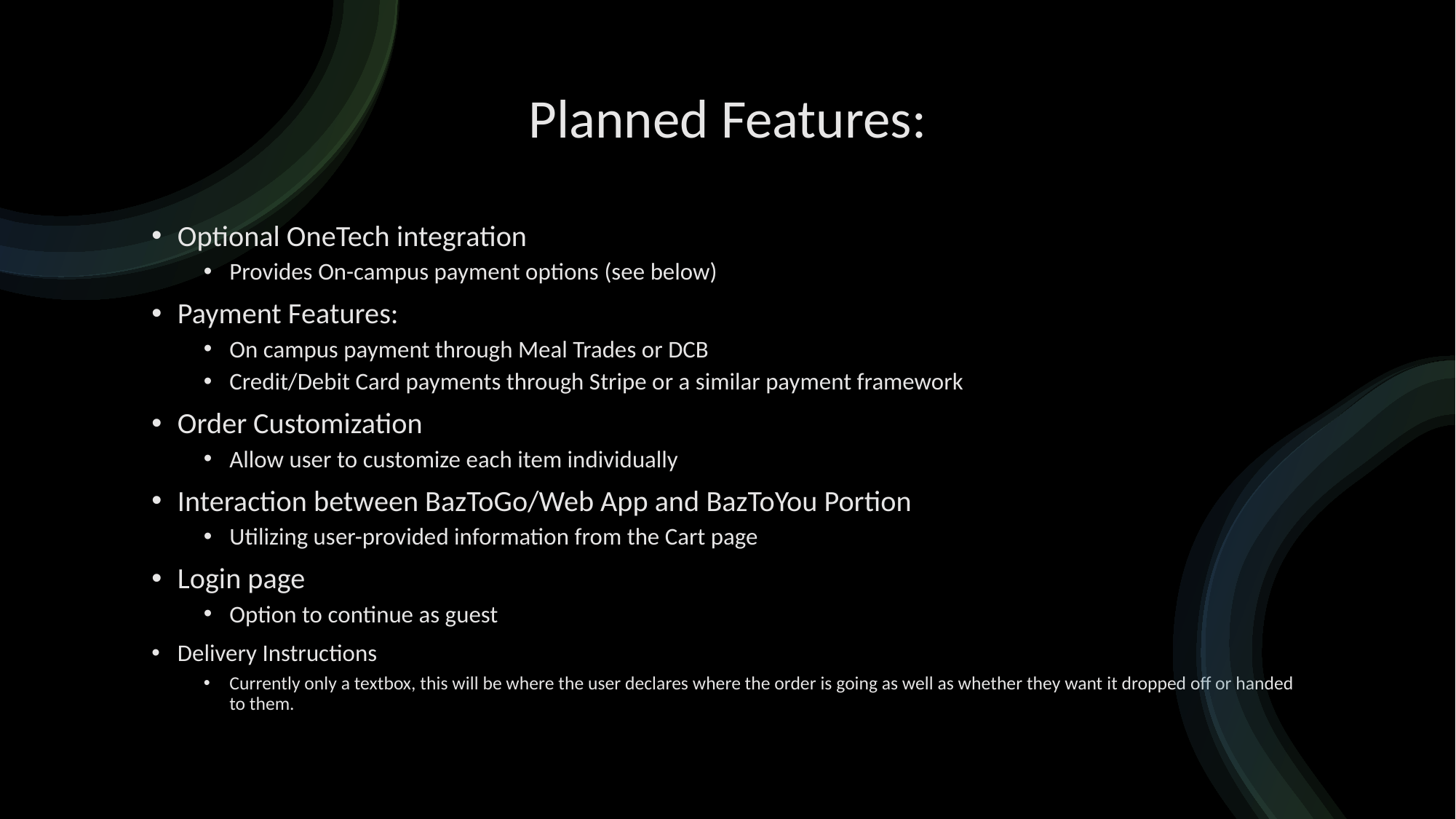

# Planned Features:
Optional OneTech integration
Provides On-campus payment options (see below)
Payment Features:
On campus payment through Meal Trades or DCB
Credit/Debit Card payments through Stripe or a similar payment framework
Order Customization
Allow user to customize each item individually
Interaction between BazToGo/Web App and BazToYou Portion
Utilizing user-provided information from the Cart page
Login page
Option to continue as guest
Delivery Instructions
Currently only a textbox, this will be where the user declares where the order is going as well as whether they want it dropped off or handed to them.